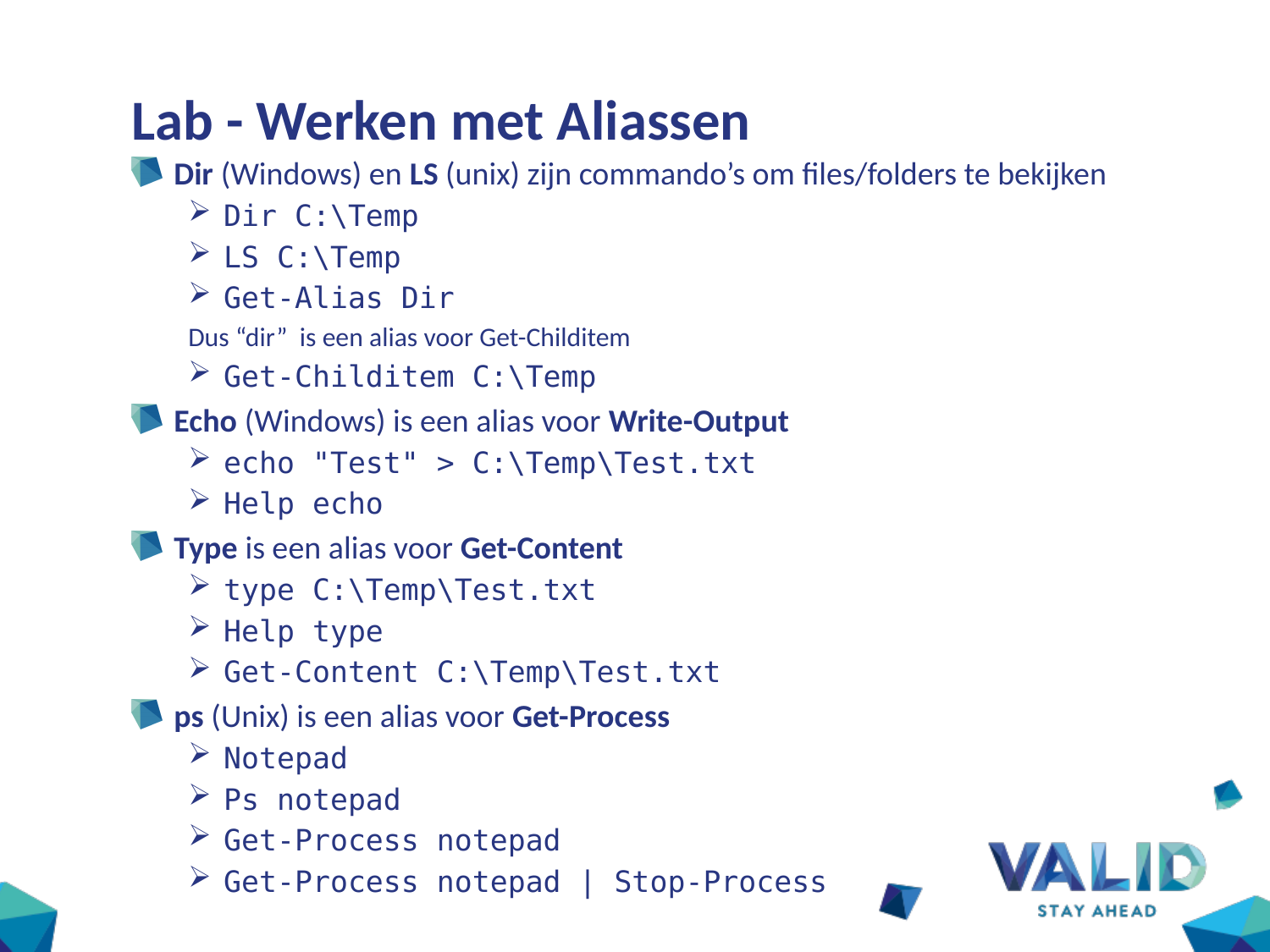

# Lab - Werken met Aliassen
Dir (Windows) en LS (unix) zijn commando’s om files/folders te bekijken
Dir C:\Temp
LS C:\Temp
Get-Alias Dir
Dus “dir”  is een alias voor Get-Childitem
Get-Childitem C:\Temp
Echo (Windows) is een alias voor Write-Output
echo "Test" > C:\Temp\Test.txt
Help echo
Type is een alias voor Get-Content
type C:\Temp\Test.txt
Help type
Get-Content C:\Temp\Test.txt
ps (Unix) is een alias voor Get-Process
Notepad
Ps notepad
Get-Process notepad
Get-Process notepad | Stop-Process